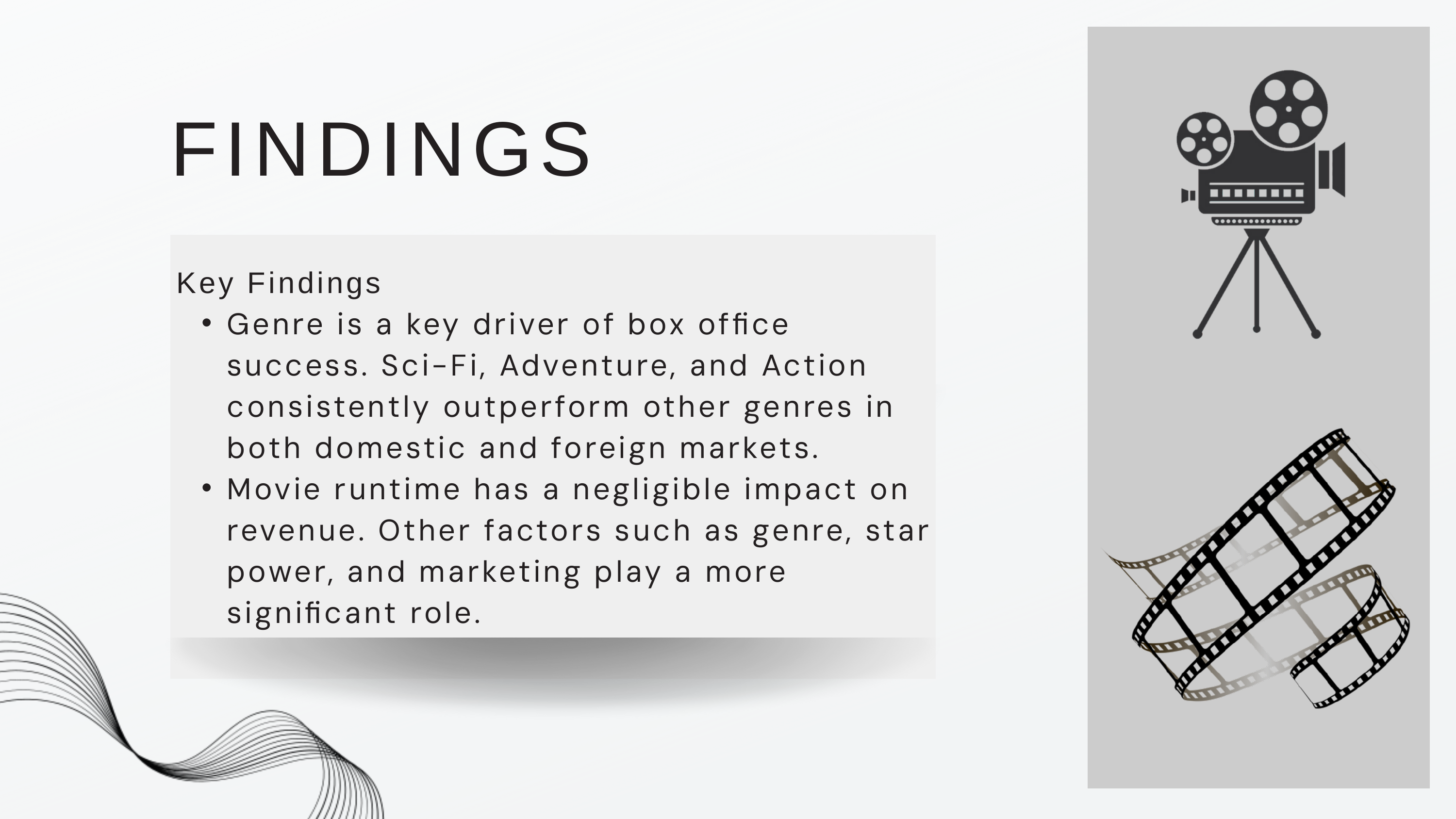

FINDINGS

Key Findings
Genre is a key driver of box office success. Sci-Fi, Adventure, and Action consistently outperform other genres in both domestic and foreign markets.
Movie runtime has a negligible impact on revenue. Other factors such as genre, star power, and marketing play a more significant role.